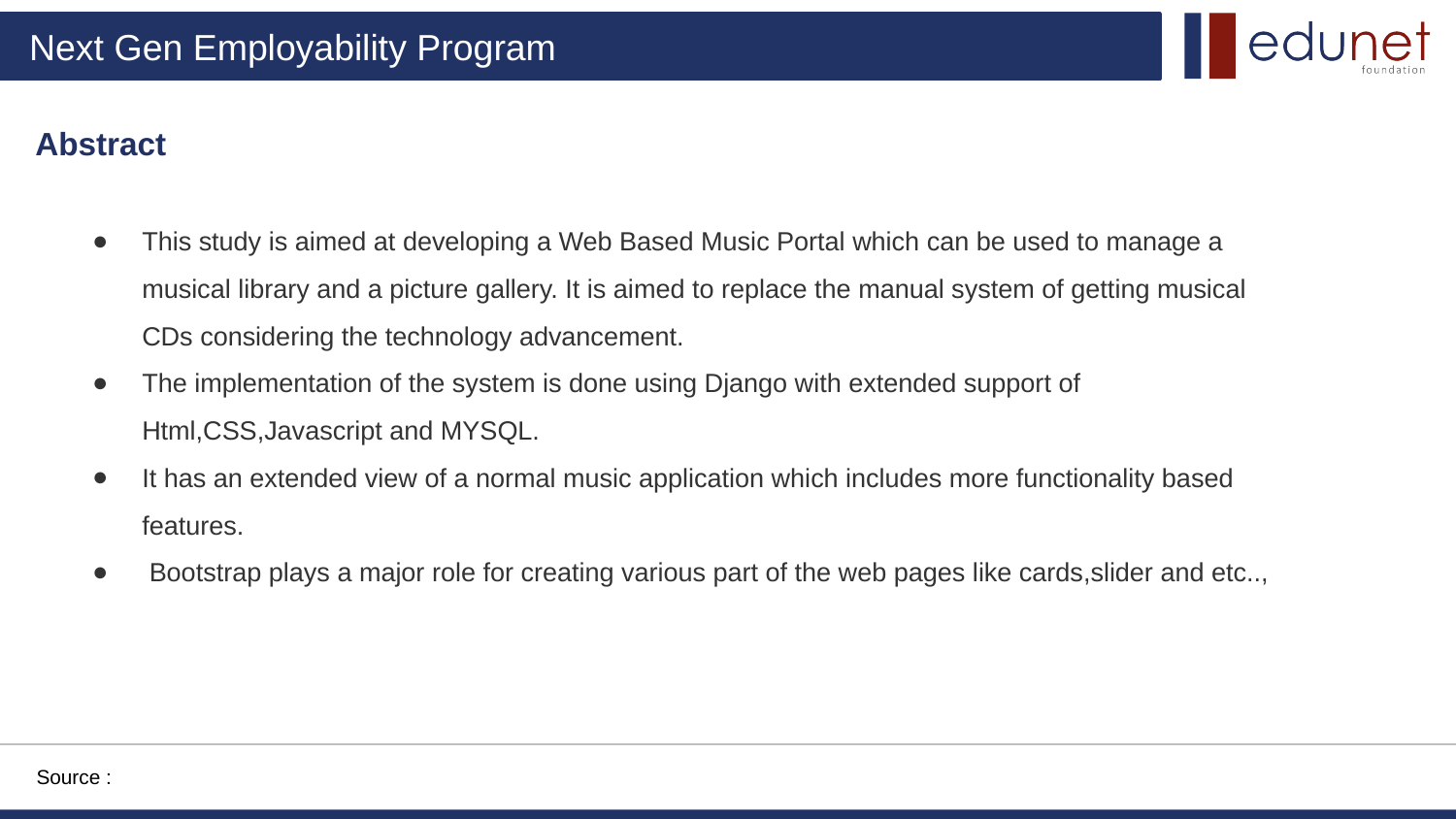

# Abstract
This study is aimed at developing a Web Based Music Portal which can be used to manage a musical library and a picture gallery. It is aimed to replace the manual system of getting musical CDs considering the technology advancement.
The implementation of the system is done using Django with extended support of Html,CSS,Javascript and MYSQL.
It has an extended view of a normal music application which includes more functionality based features.
 Bootstrap plays a major role for creating various part of the web pages like cards,slider and etc..,
Source :